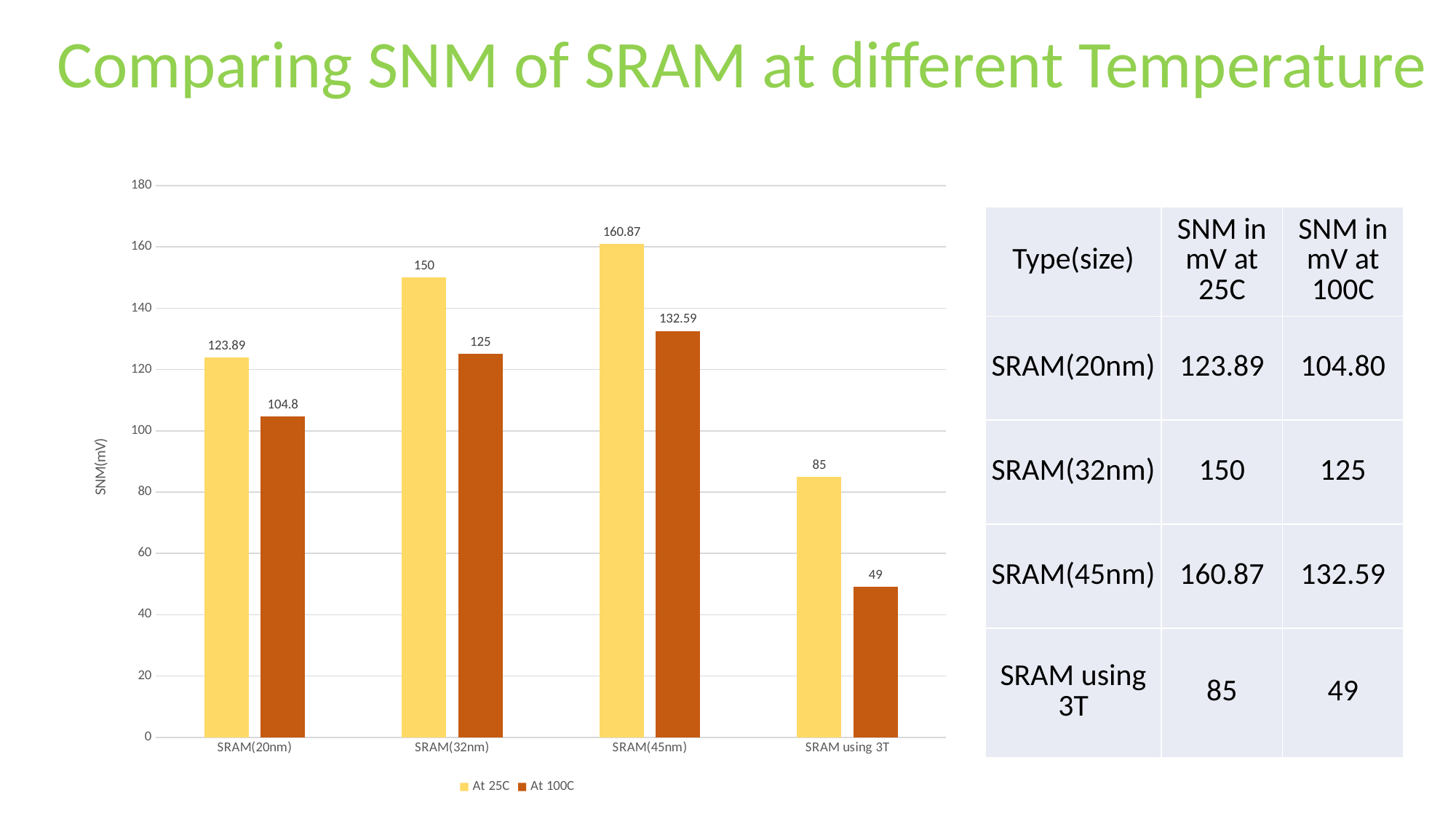

Comparing SNM of SRAM at different Temperature
#

### Chart

| Category | At 25C | At 100C |
|---|---|---|
| SRAM(20nm) | 123.89 | 104.8 |
| SRAM(32nm) | 150.0 | 125.0 |
| SRAM(45nm) | 160.87 | 132.59 |
| SRAM using 3T | 85.0 | 49.0 |
| Type(size) | SNM in mV at 25C | SNM in mV at 100C |
| --- | --- | --- |
| SRAM(20nm) | 123.89 | 104.80 |
| SRAM(32nm) | 150 | 125 |
| SRAM(45nm) | 160.87 | 132.59 |
| SRAM using 3T | 85 | 49 |